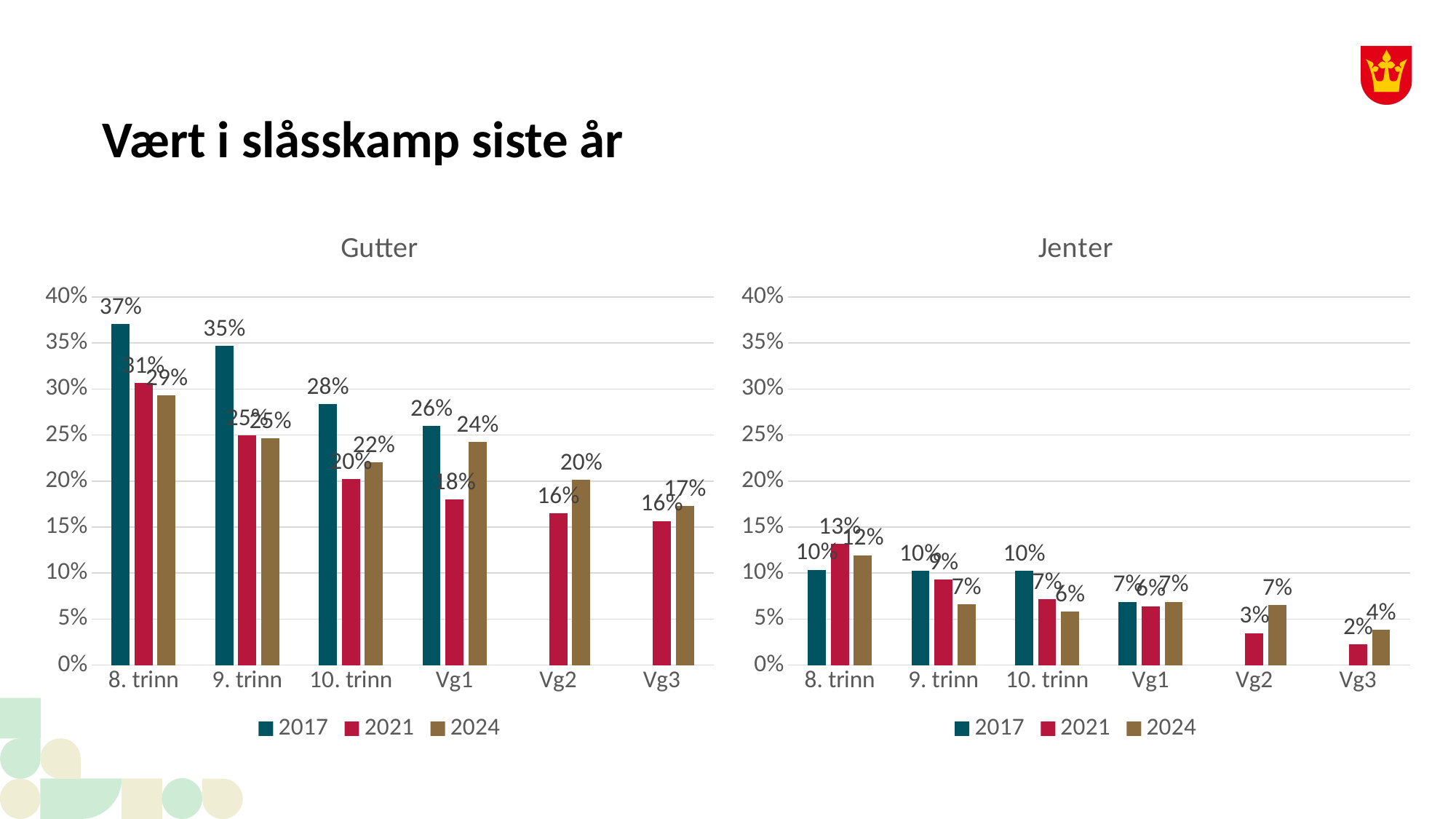

# Vært i slåsskamp siste år

### Chart: Gutter

| Category | 2017 | 2021 | 2024 |
|---|---|---|---|
| 8. trinn | 0.37033898305084745 | 0.30642361111111116 | 0.2931760741364785 |
| 9. trinn | 0.34695817490494296 | 0.24978012313104658 | 0.2461398728428701 |
| 10. trinn | 0.2834782608695652 | 0.20199275362318825 | 0.22036874451273047 |
| Vg1 | 0.25971731448763247 | 0.17998163452708904 | 0.24231782265144863 |
| Vg2 | None | 0.1646778042959427 | 0.2016376663254862 |
| Vg3 | None | 0.15655577299412915 | 0.17293233082706783 |

### Chart: Jenter

| Category | 2017 | 2021 | 2024 |
|---|---|---|---|
| 8. trinn | 0.10365251727541958 | 0.13181818181818183 | 0.11928251121076228 |
| 9. trinn | 0.10278578290105667 | 0.09293680297397766 | 0.06630824372759858 |
| 10. trinn | 0.10256410256410253 | 0.0714285714285714 | 0.05822550831792972 |
| Vg1 | 0.06871609403254975 | 0.06406685236768805 | 0.06876061120543298 |
| Vg2 | None | 0.03477218225419665 | 0.0653266331658291 |
| Vg3 | None | 0.022408963585434205 | 0.038461538461538436 |